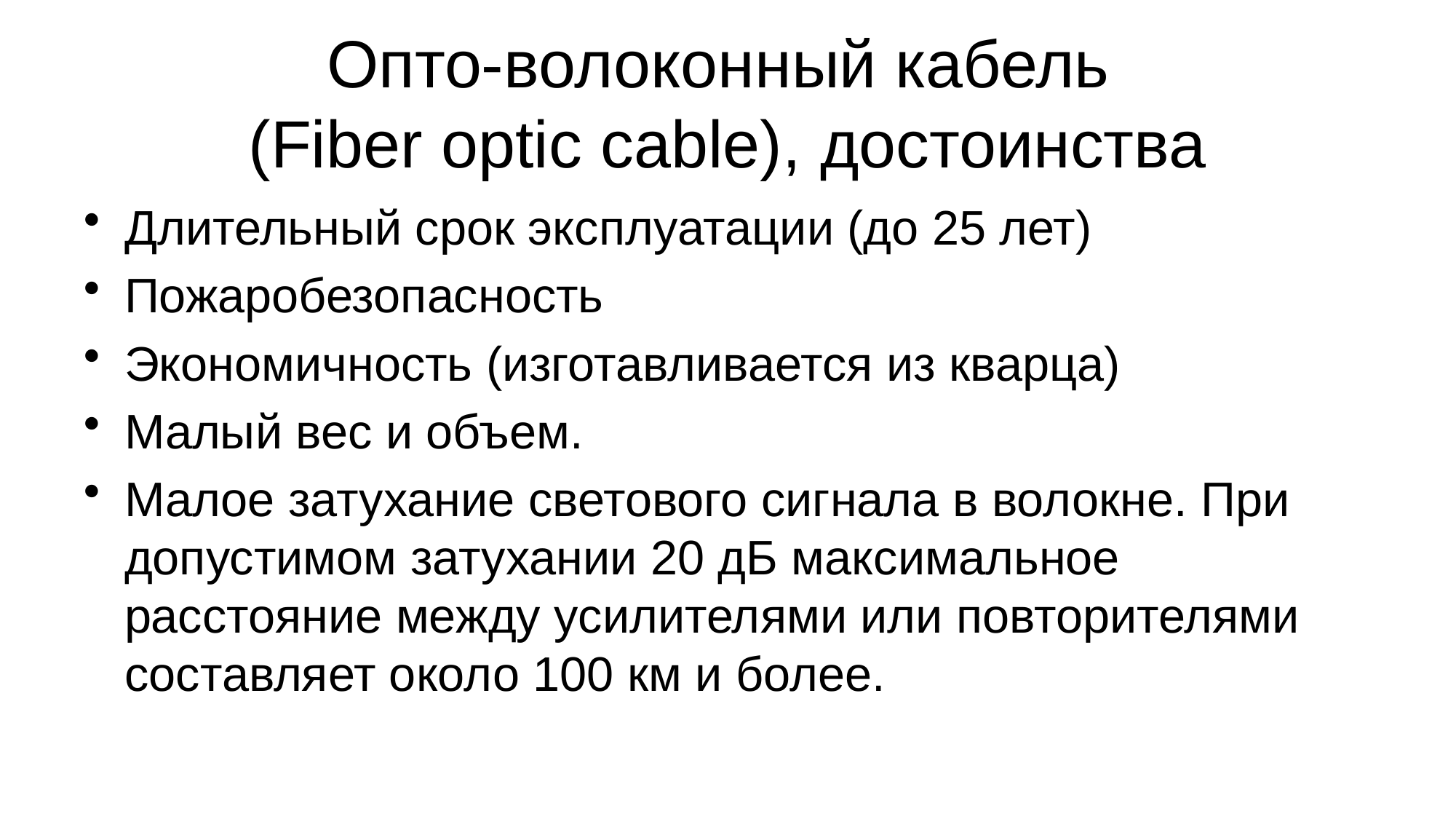

# Опто-волоконный кабель (Fiber optic cable), достоинства
Длительный срок эксплуатации (до 25 лет)
Пожаробезопасность
Экономичность (изготавливается из кварца)
Малый вес и объем.
Малое затухание светового сигнала в волокне. При допустимом затухании 20 дБ максимальное расстояние между усилителями или повторителями составляет около 100 км и более.